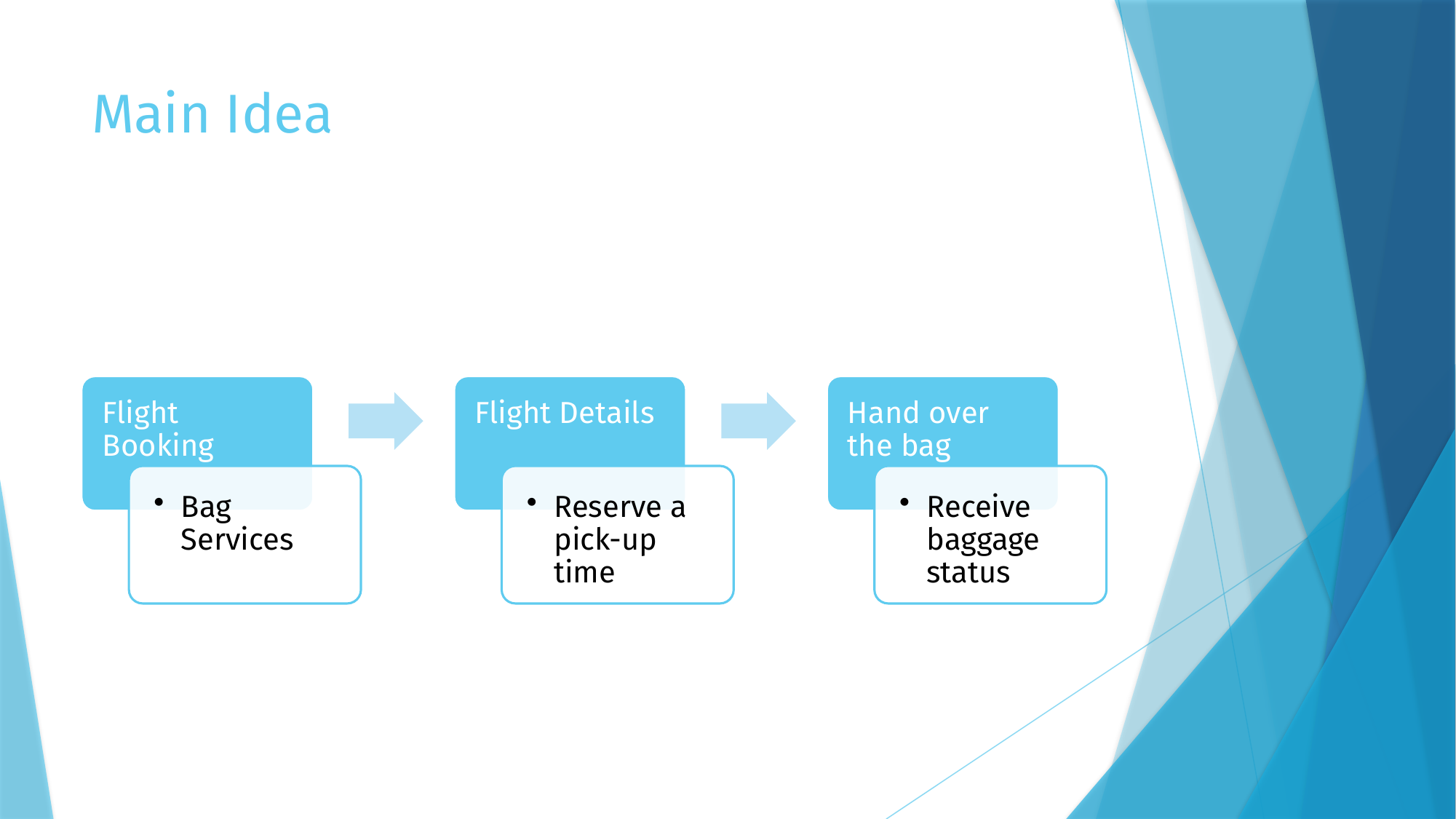

# Main Idea
Flight Booking
Bag Services

Flight Details
Reserve a pick-up time

Hand over the bag
Receive baggage status